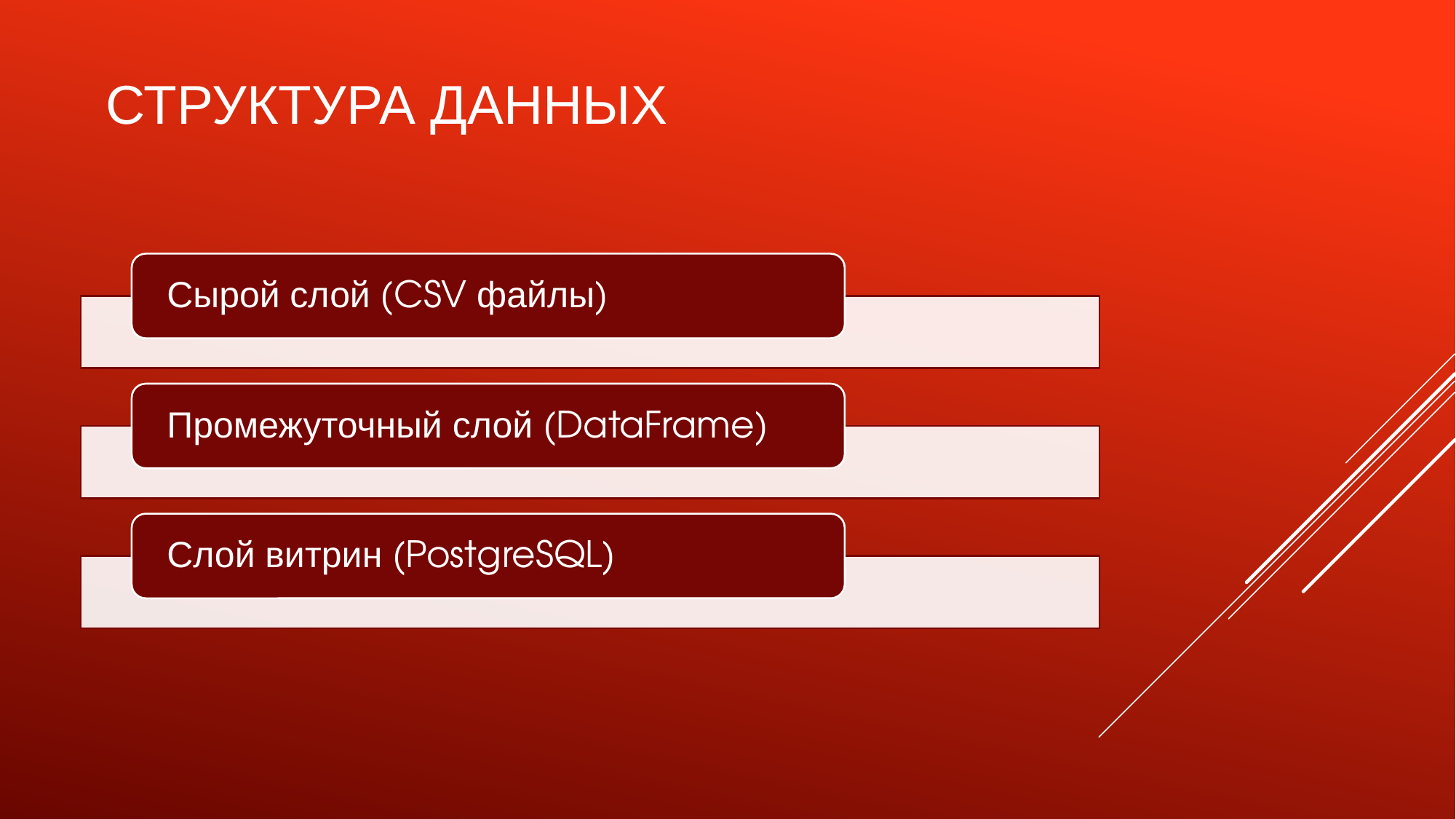

# Структура данных
Сырой слой (CSV файлы)
Промежуточный слой (DataFrame)
Слой витрин (PostgreSQL)